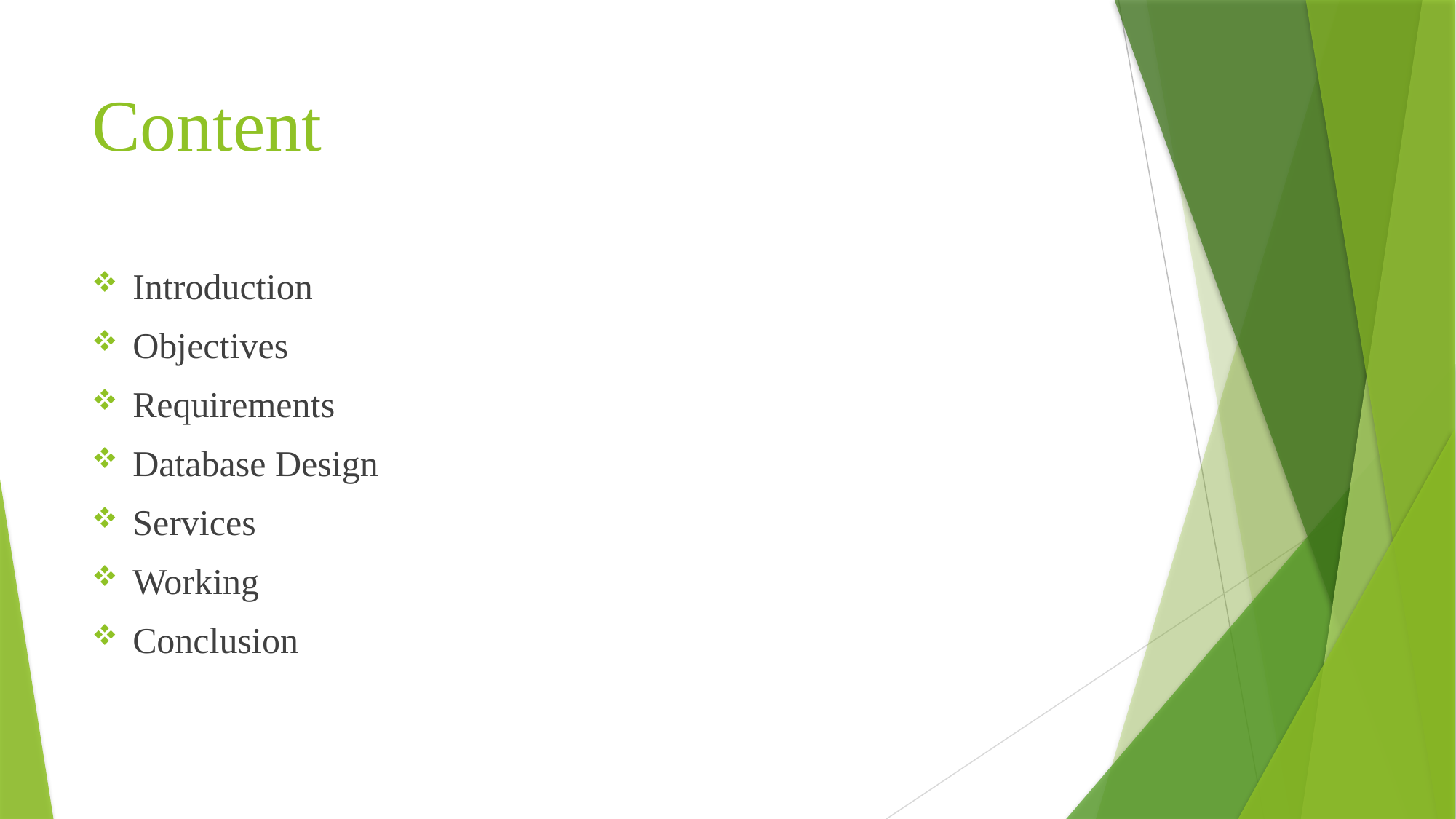

# Content
Introduction
Objectives
Requirements
Database Design
Services
Working
Conclusion